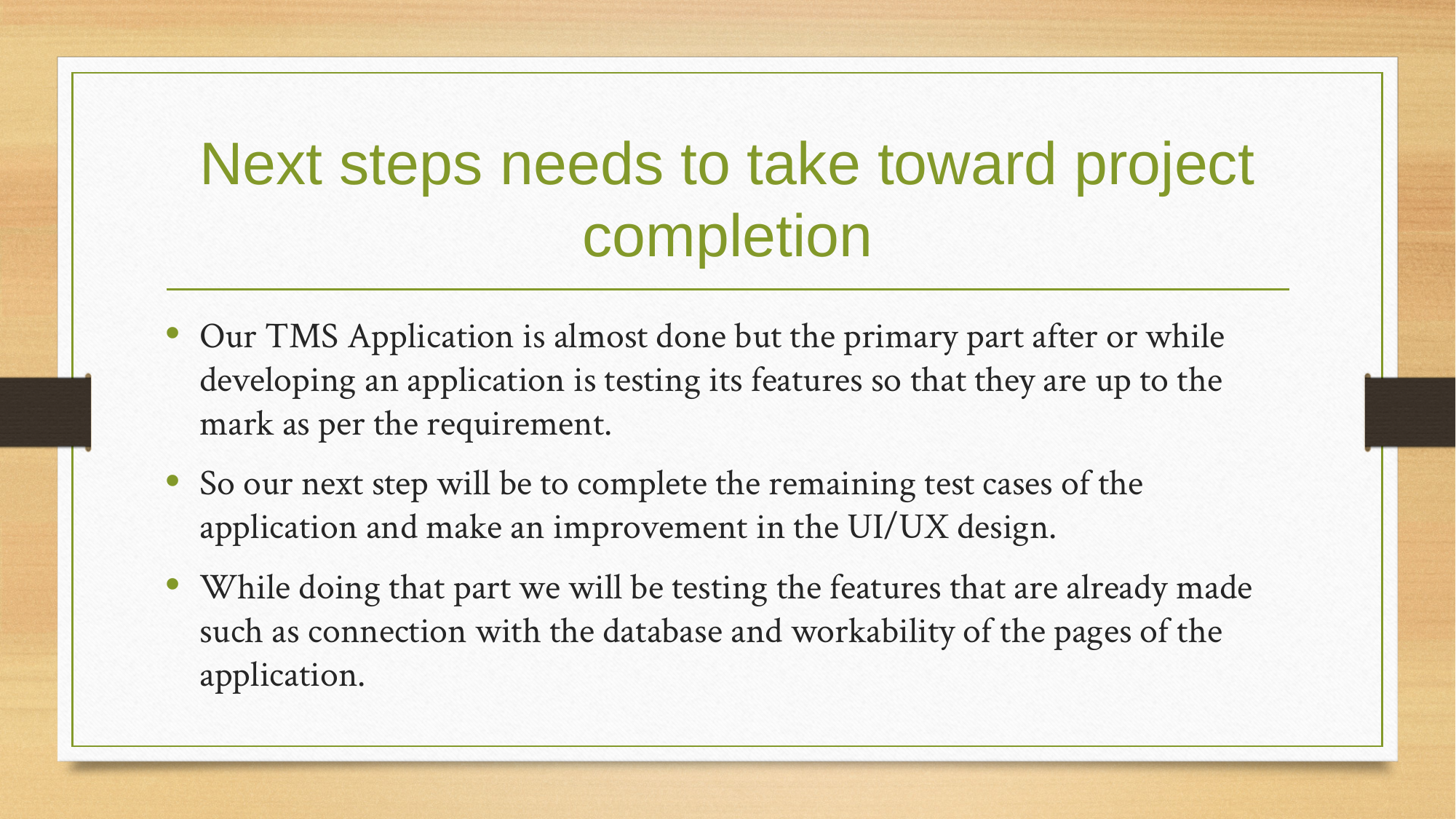

# Next steps needs to take toward project completion
Our TMS Application is almost done but the primary part after or while developing an application is testing its features so that they are up to the mark as per the requirement.
So our next step will be to complete the remaining test cases of the application and make an improvement in the UI/UX design.
While doing that part we will be testing the features that are already made such as connection with the database and workability of the pages of the application.